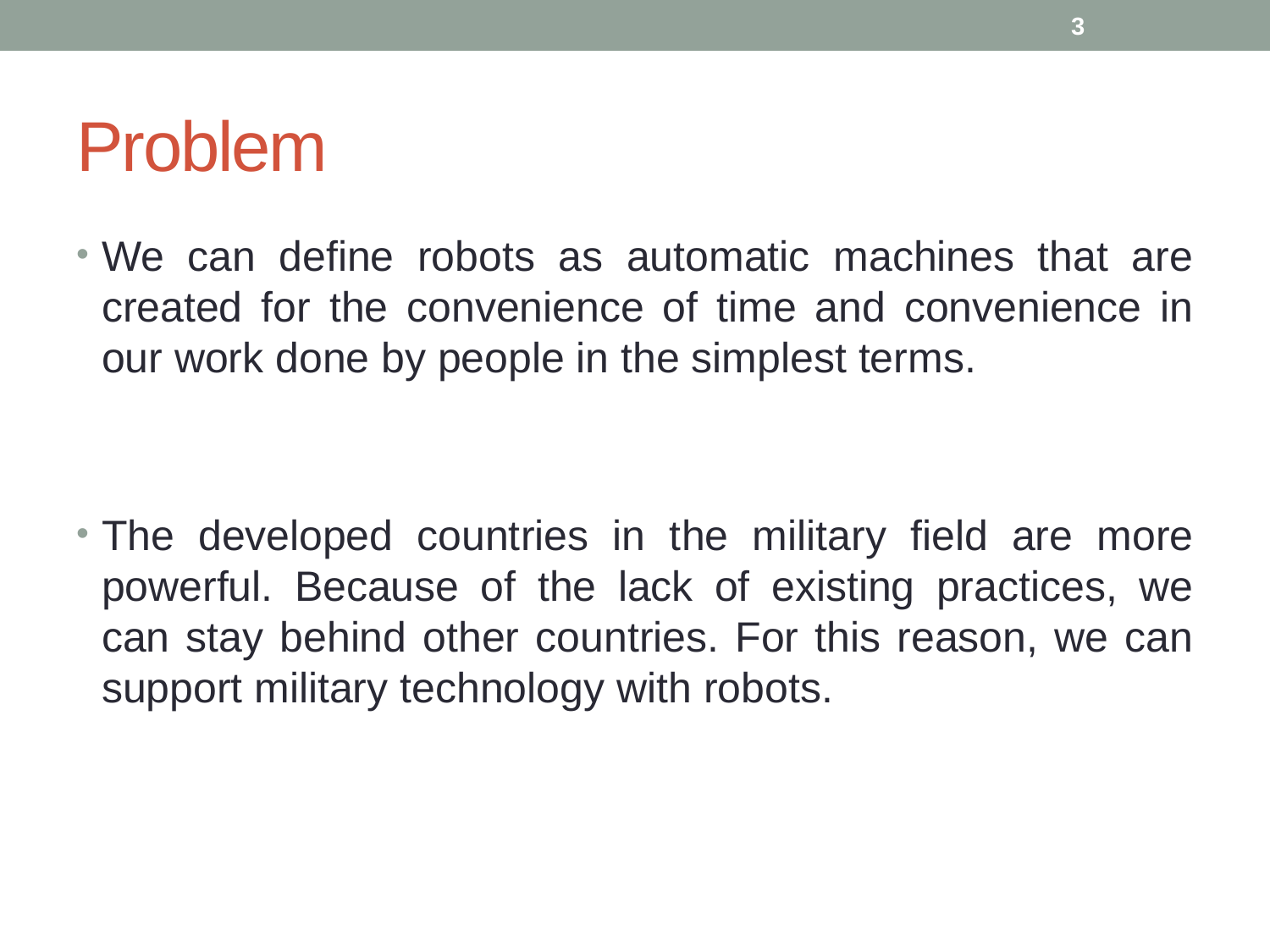

3
# Problem
We can define robots as automatic machines that are created for the convenience of time and convenience in our work done by people in the simplest terms.

The developed countries in the military field are more powerful. Because of the lack of existing practices, we can stay behind other countries. For this reason, we can support military technology with robots.